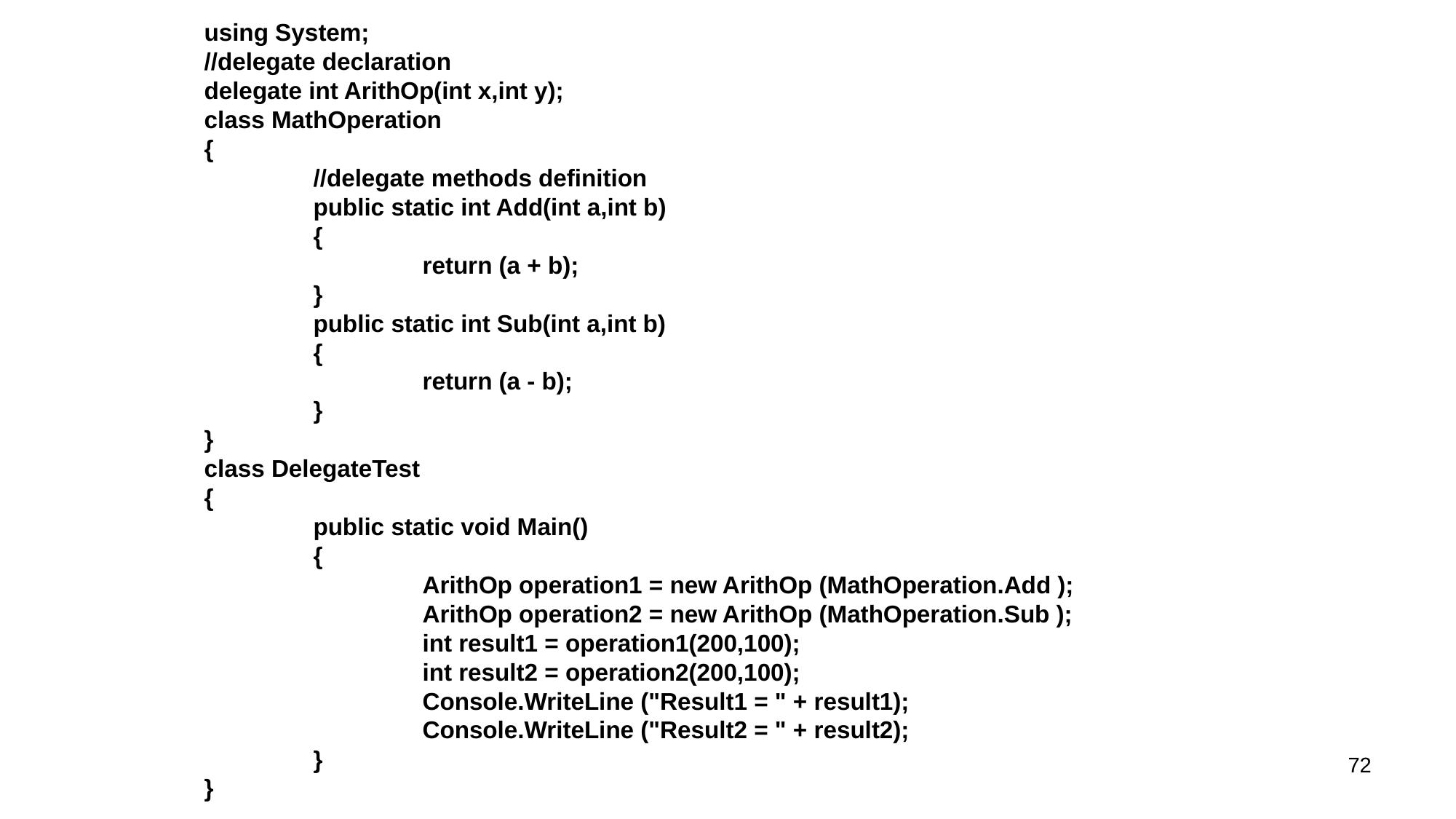

using System;
//delegate declaration
delegate int ArithOp(int x,int y);
class MathOperation
{
	//delegate methods definition
	public static int Add(int a,int b)
	{
		return (a + b);
	}
	public static int Sub(int a,int b)
	{
		return (a - b);
	}
}
class DelegateTest
{
	public static void Main()
	{
		ArithOp operation1 = new ArithOp (MathOperation.Add );
		ArithOp operation2 = new ArithOp (MathOperation.Sub );
		int result1 = operation1(200,100);
		int result2 = operation2(200,100);
		Console.WriteLine ("Result1 = " + result1);
		Console.WriteLine ("Result2 = " + result2);
	}
}
72